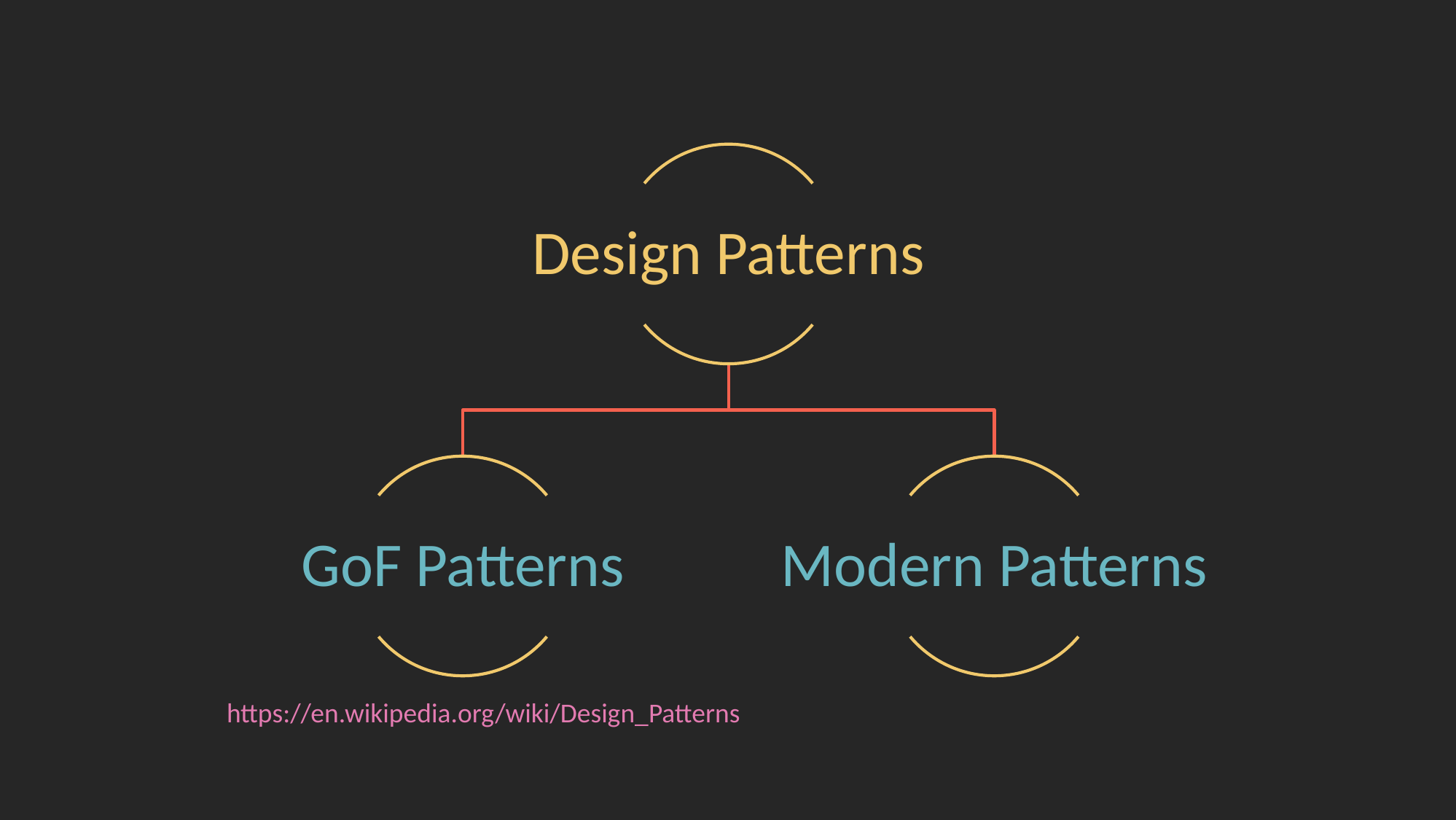

Design Patterns

GoF Patterns
Modern Patterns

https://en.wikipedia.org/wiki/Design_Patterns